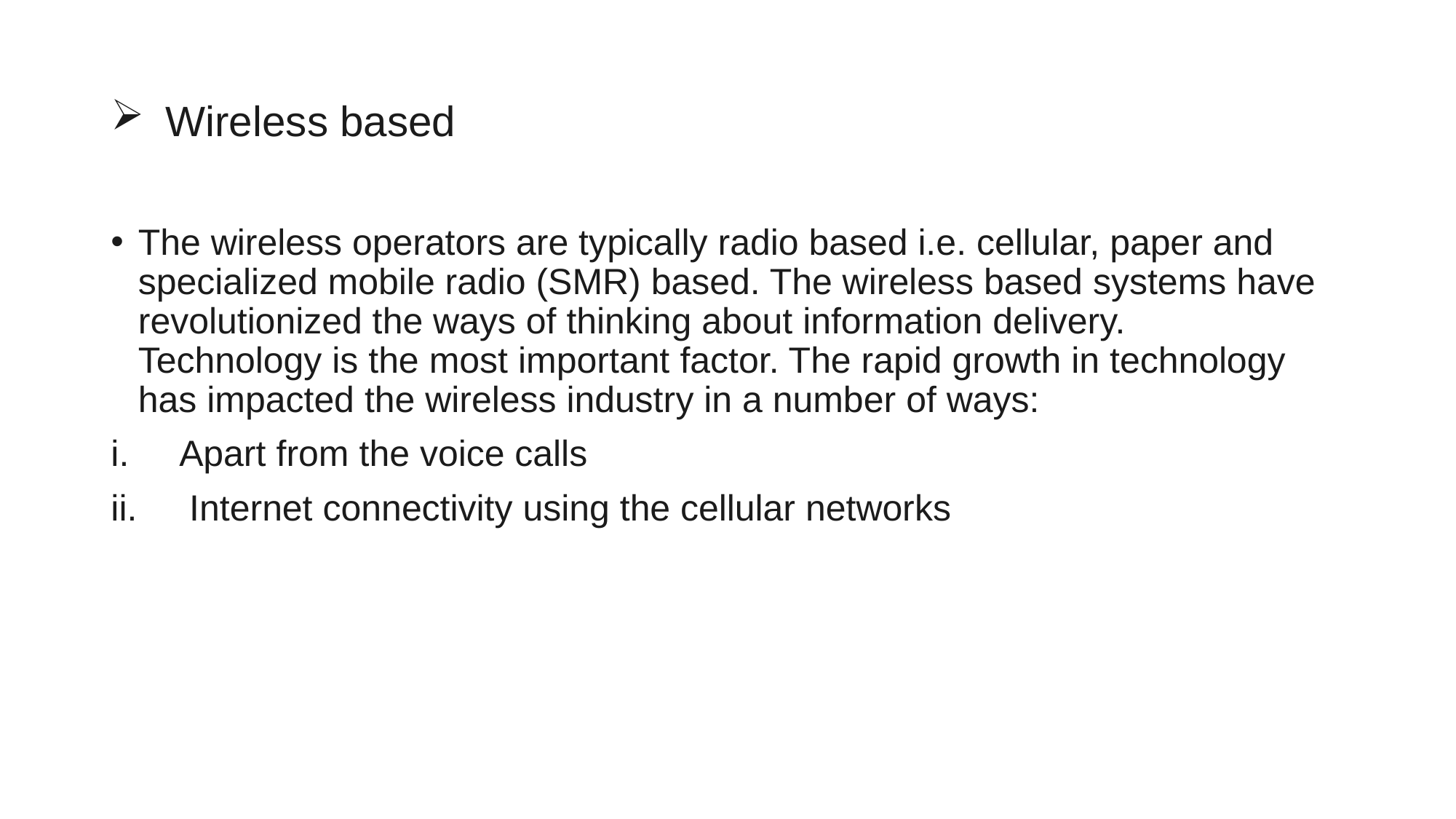

# Wireless based
The wireless operators are typically radio based i.e. cellular, paper and specialized mobile radio (SMR) based. The wireless based systems have revolutionized the ways of thinking about information delivery.
Technology is the most important factor. The rapid growth in technology has impacted the wireless industry in a number of ways:
Apart from the voice calls
 Internet connectivity using the cellular networks